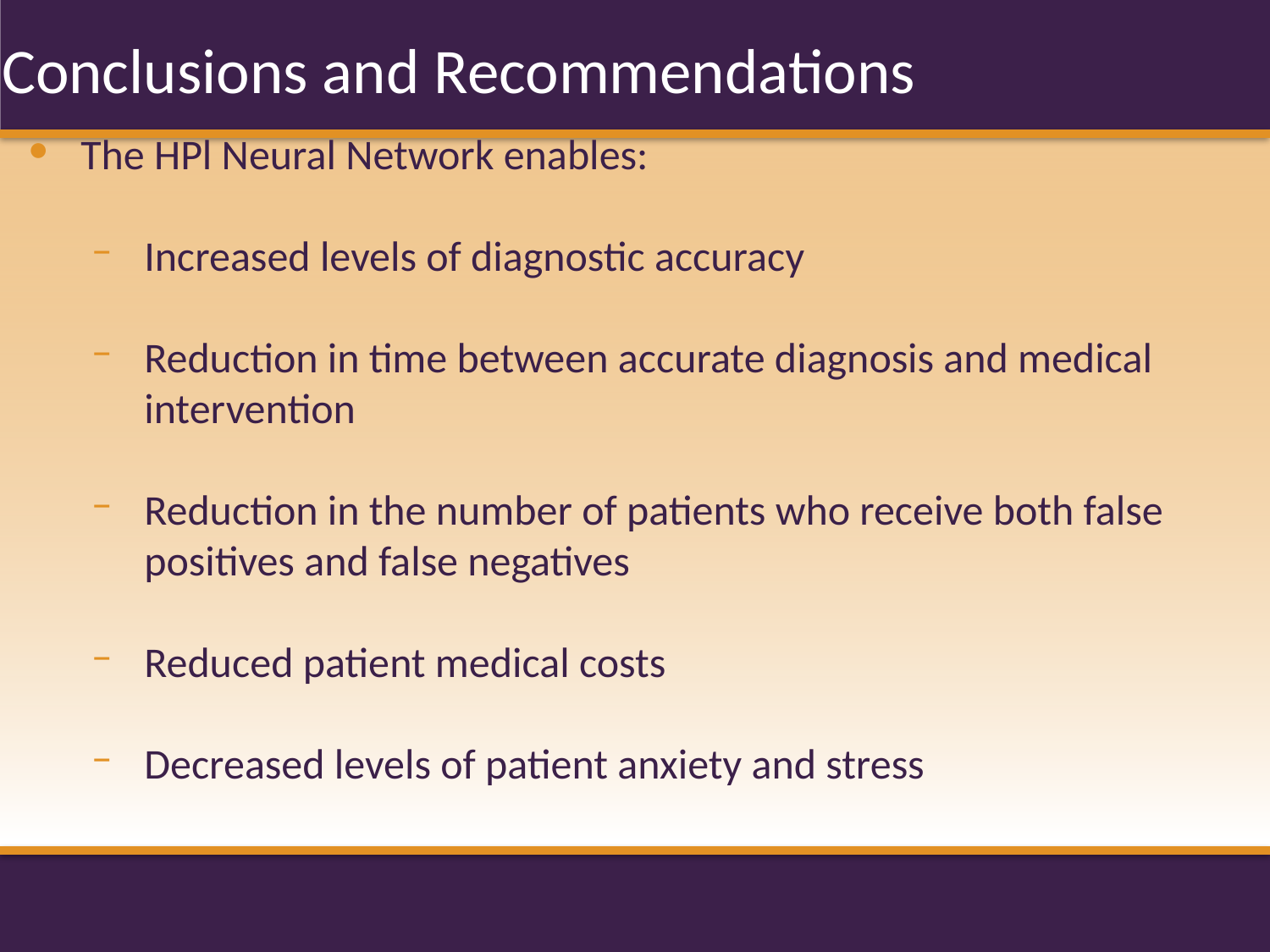

The HPl Neural Network enables:
Increased levels of diagnostic accuracy
Reduction in time between accurate diagnosis and medical intervention
Reduction in the number of patients who receive both false positives and false negatives

Reduced patient medical costs
Decreased levels of patient anxiety and stress

# Conclusions and Recommendations